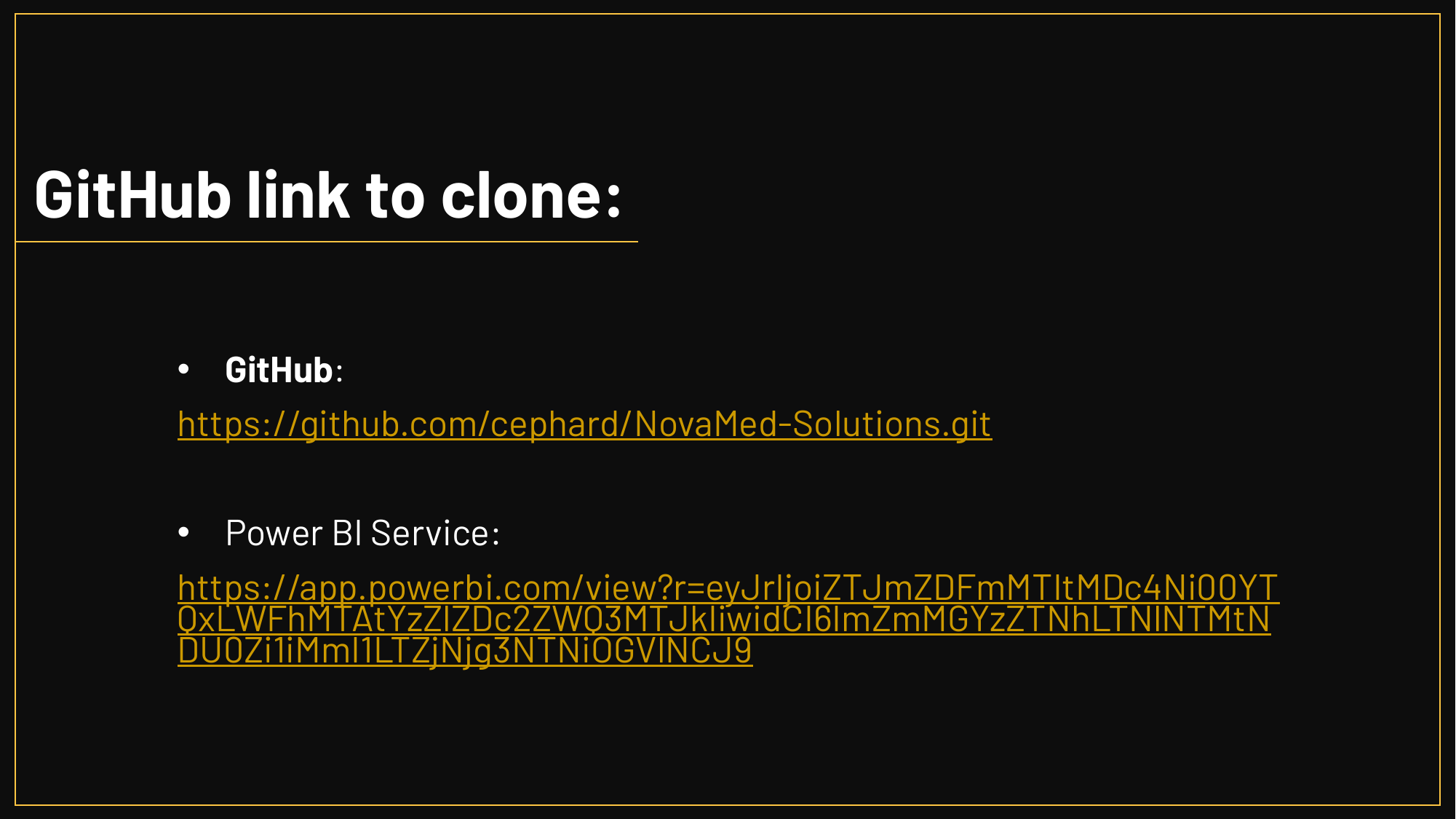

# GitHub link to clone:

 GitHub:
https://github.com/cephard/NovaMed-Solutions.git

 Power BI Service:
https://app.powerbi.com/view?r=eyJrIjoiZTJmZDFmMTItMDc4Ni00YTQxLWFhMTAtYzZlZDc2ZWQ3MTJkIiwidCI6ImZmMGYzZTNhLTNlNTMtNDU0Zi1iMmI1LTZjNjg3NTNiOGVlNCJ9